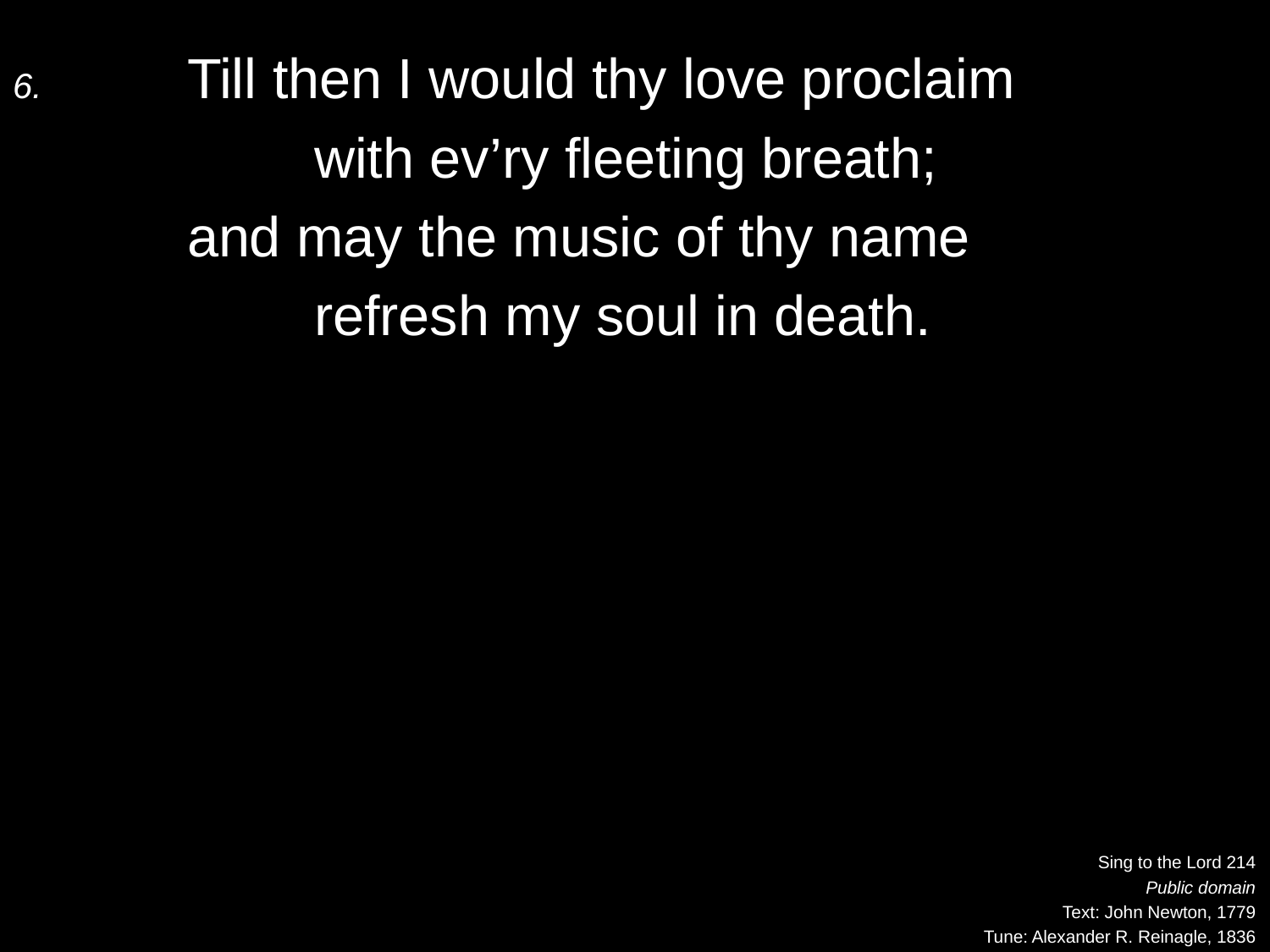

6.	Till then I would thy love proclaim
		with ev’ry fleeting breath;
	and may the music of thy name
		refresh my soul in death.
Sing to the Lord 214
Public domain
Text: John Newton, 1779
Tune: Alexander R. Reinagle, 1836